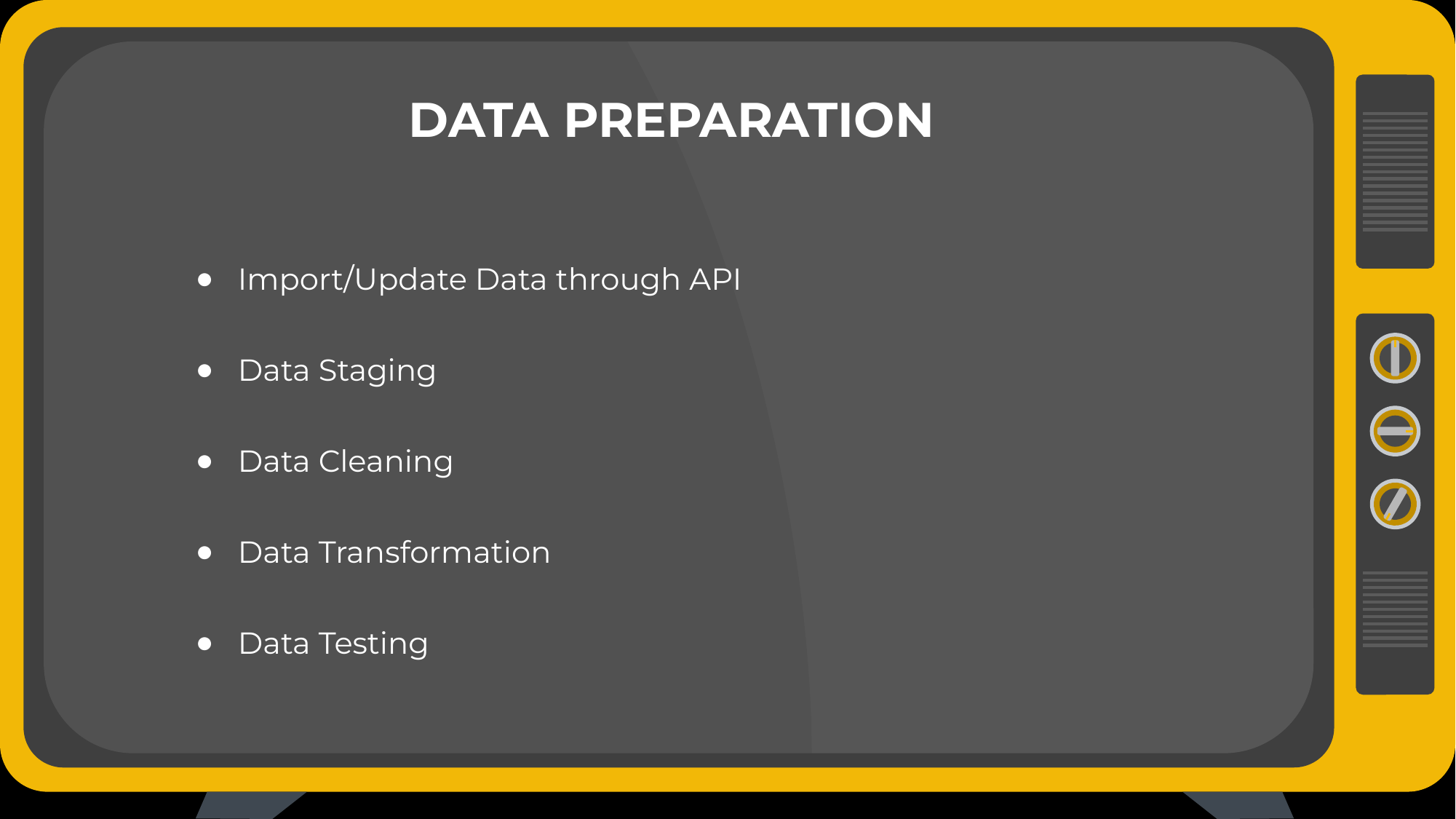

DATA PREPARATION
Import/Update Data through API
Data Staging
Data Cleaning
Data Transformation
Data Testing